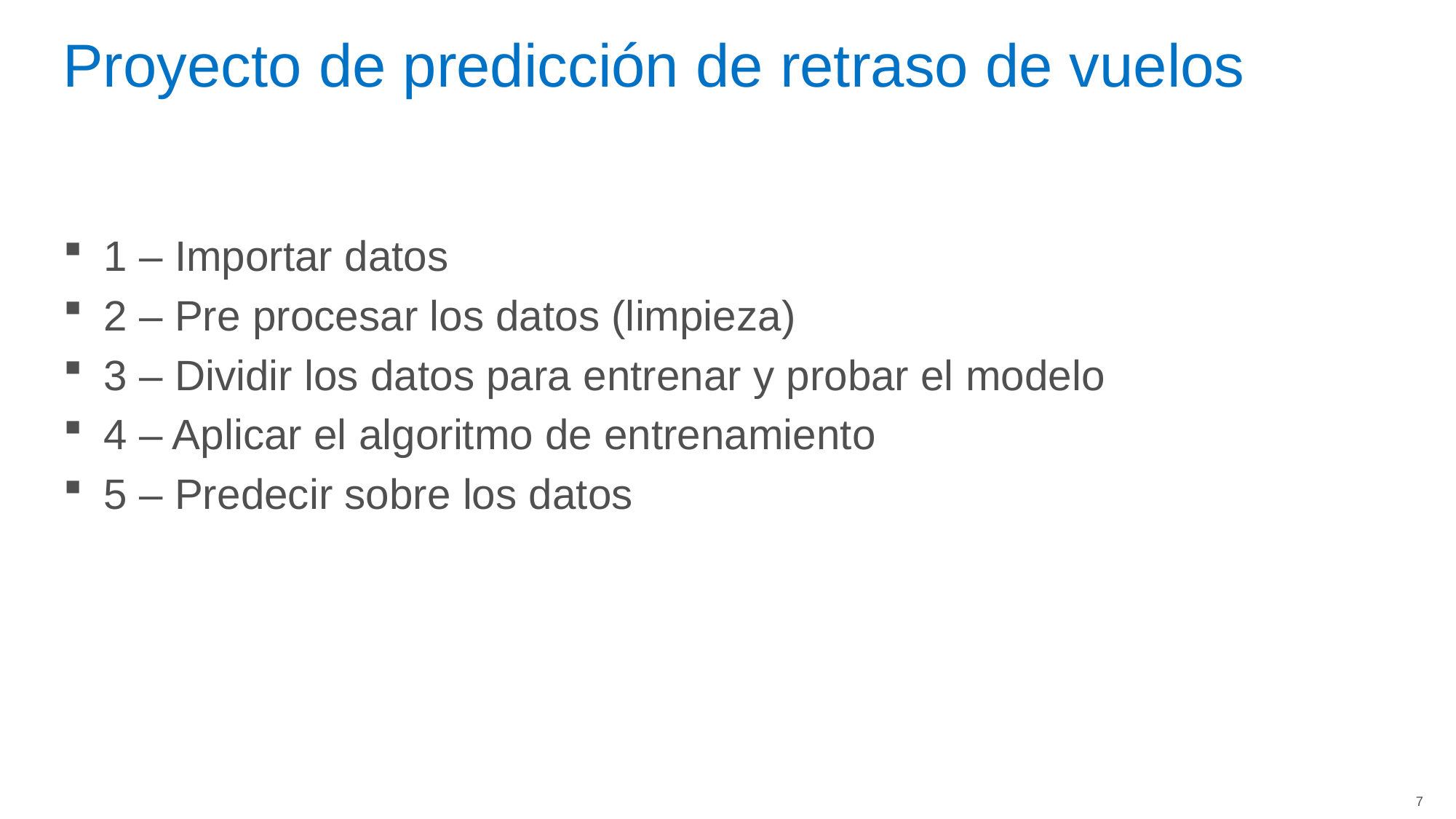

# Proyecto de predicción de retraso de vuelos
1 – Importar datos
2 – Pre procesar los datos (limpieza)
3 – Dividir los datos para entrenar y probar el modelo
4 – Aplicar el algoritmo de entrenamiento
5 – Predecir sobre los datos